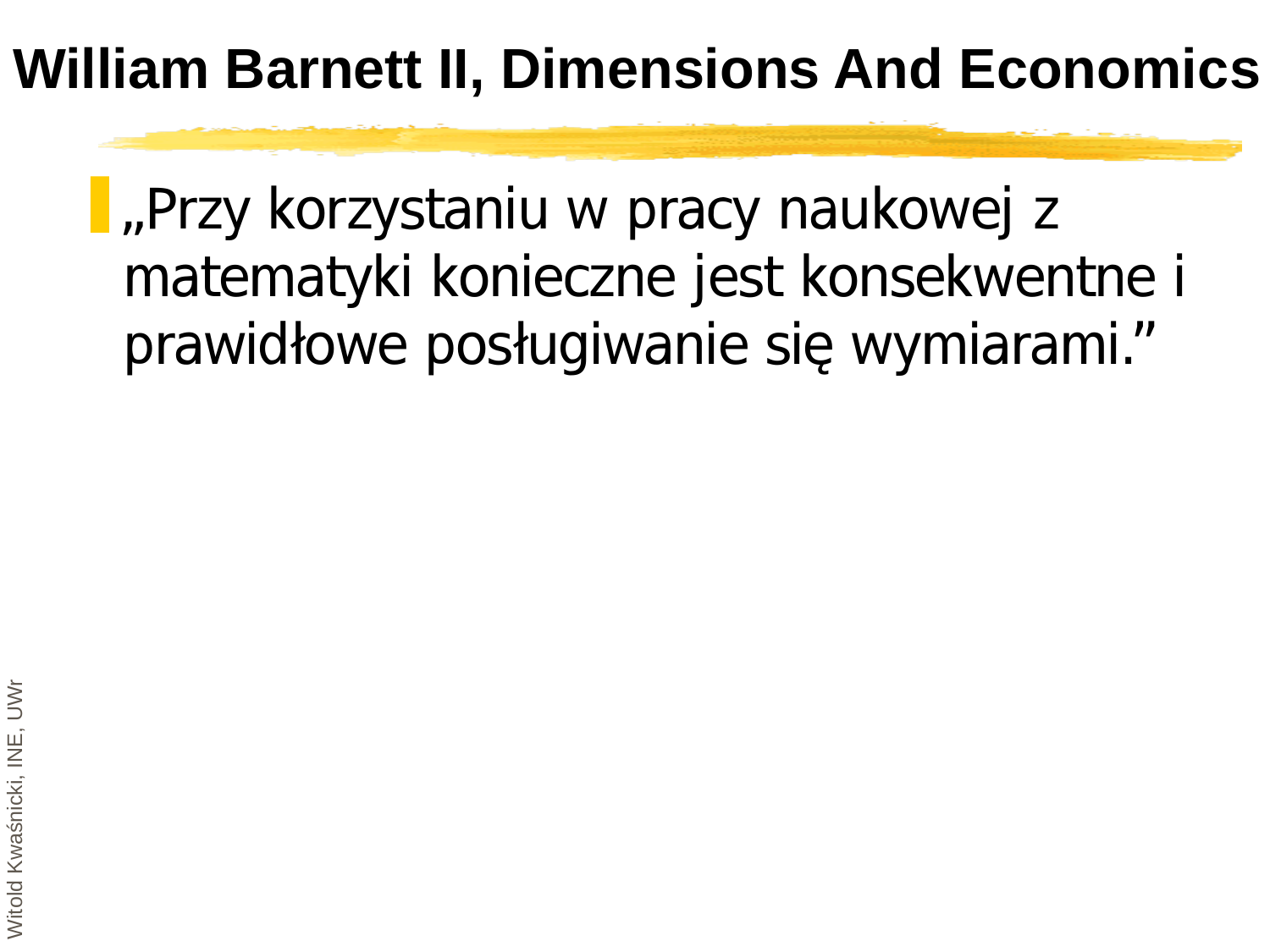

# William Barnett II, Dimensions And Economics
„Przy korzystaniu w pracy naukowej z matematyki konieczne jest konsekwentne i prawidłowe posługiwanie się wymiarami.”
Witold Kwaśnicki, INE, UWr